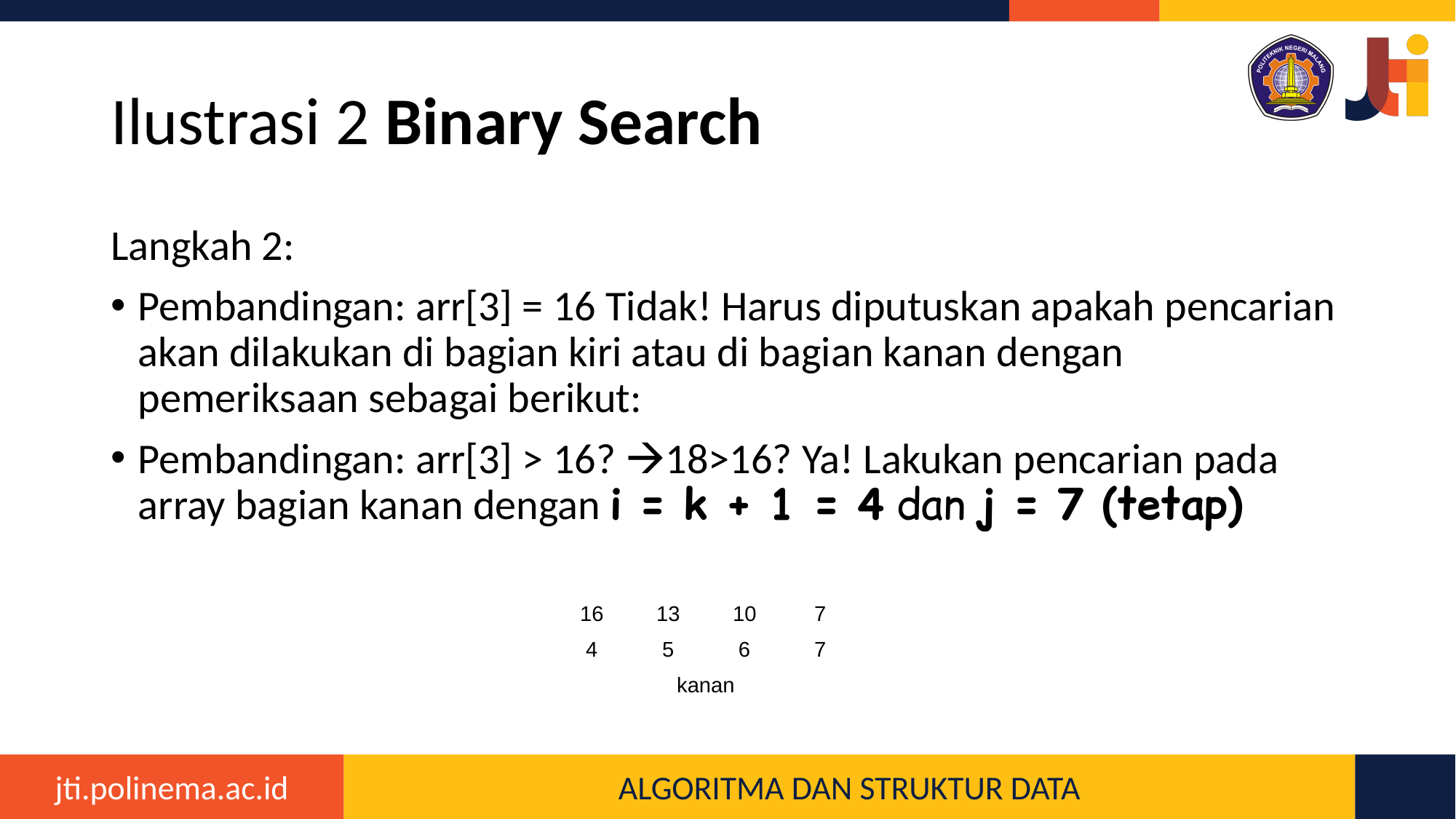

# Ilustrasi 2 Binary Search
Langkah 2:
Pembandingan: arr[3] = 16 Tidak! Harus diputuskan apakah pencarian akan dilakukan di bagian kiri atau di bagian kanan dengan pemeriksaan sebagai berikut:
Pembandingan: arr[3] > 16? 🡪18>16? Ya! Lakukan pencarian pada array bagian kanan dengan i = k + 1 = 4 dan j = 7 (tetap)

| 16 | 13 | 10 | 7 |
| --- | --- | --- | --- |
| 4 | 5 | 6 | 7 |
| kanan |  |  |  |